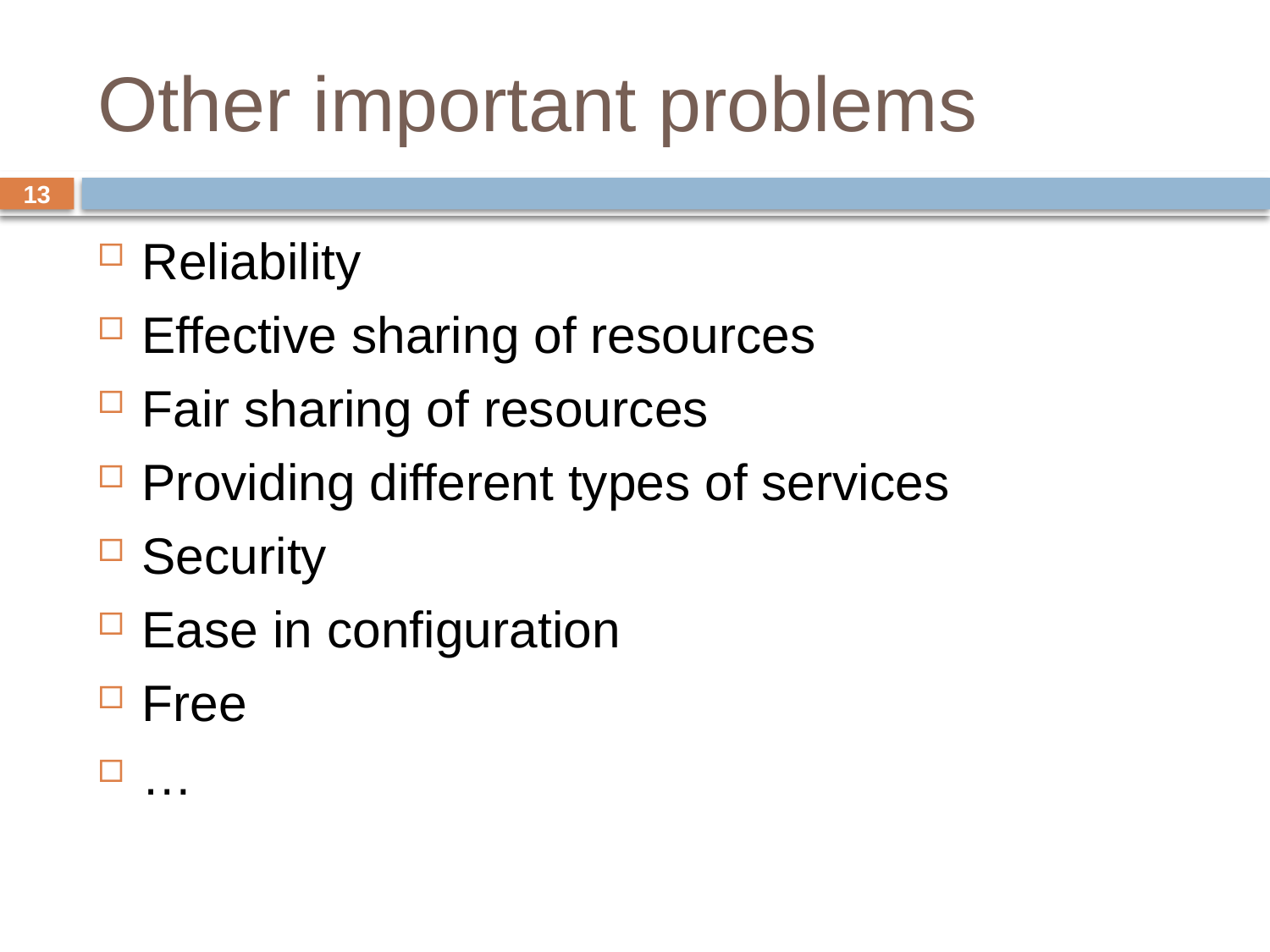

# Other important problems
13
Reliability
Effective sharing of resources
Fair sharing of resources
Providing different types of services
Security
Ease in configuration
Free
…